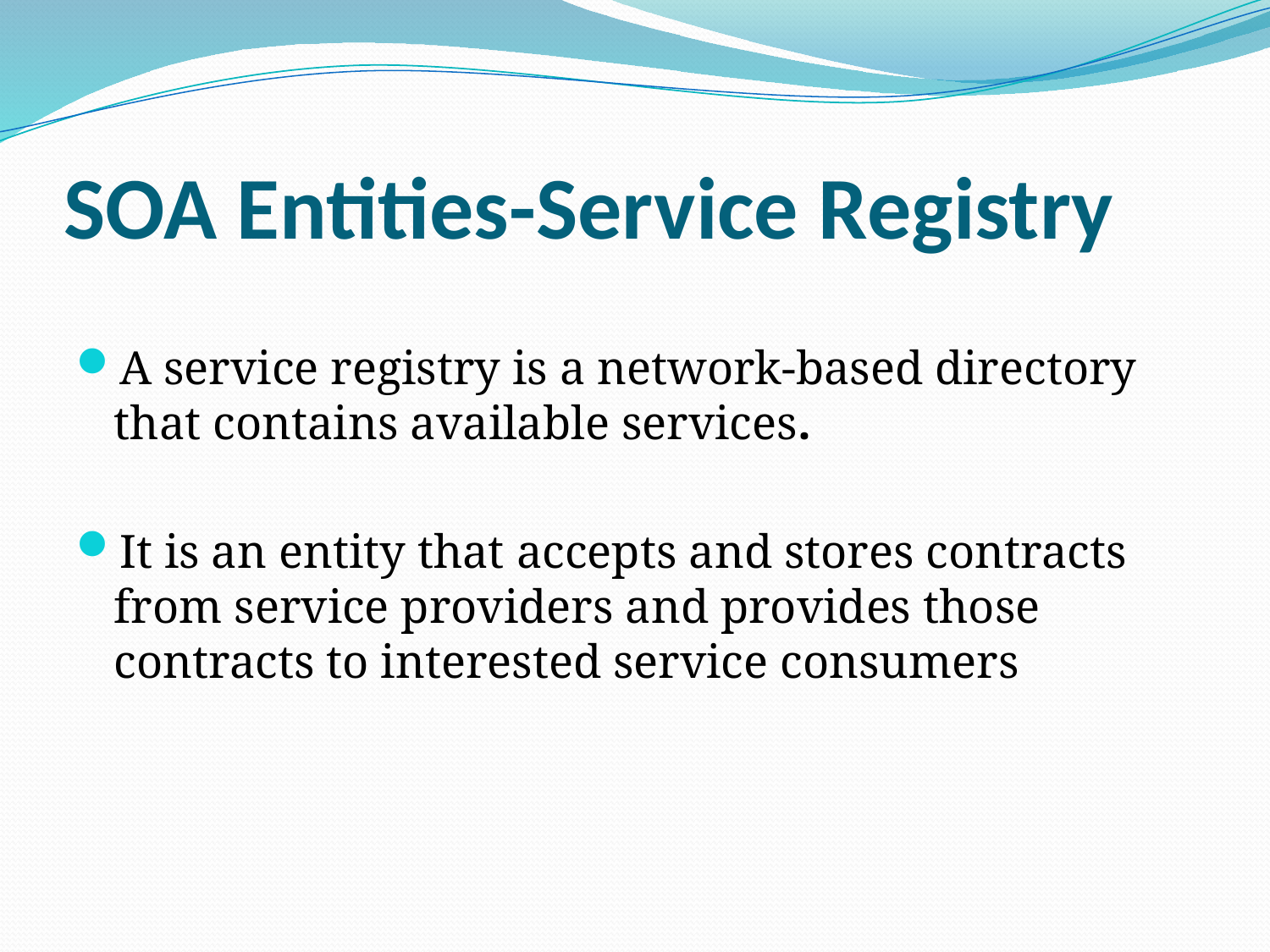

# SOA Entities-Service Registry

A service registry is a network-based directory that contains available services.

It is an entity that accepts and stores contracts from service providers and provides those contracts to interested service consumers